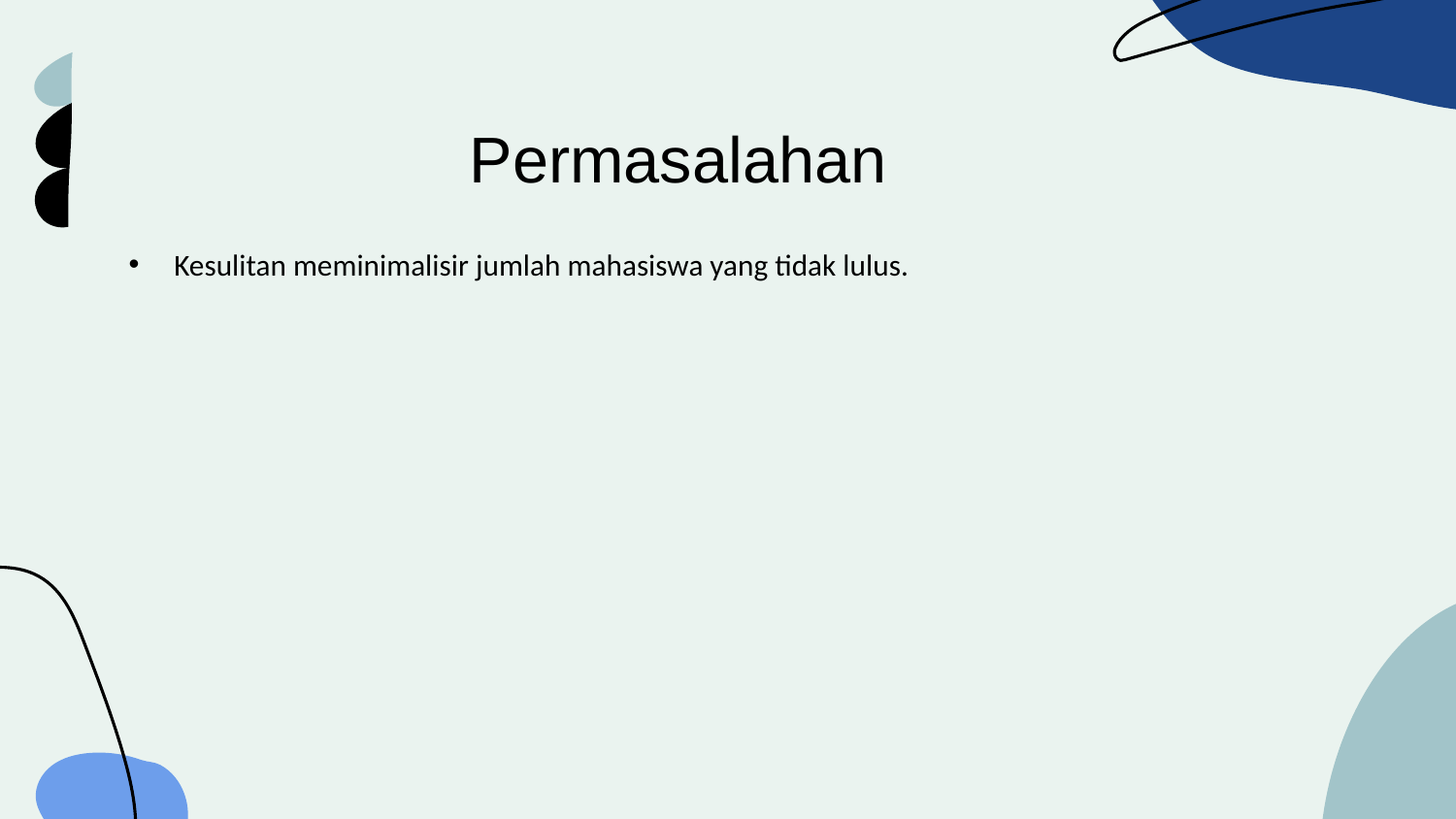

Permasalahan
Kesulitan meminimalisir jumlah mahasiswa yang tidak lulus.